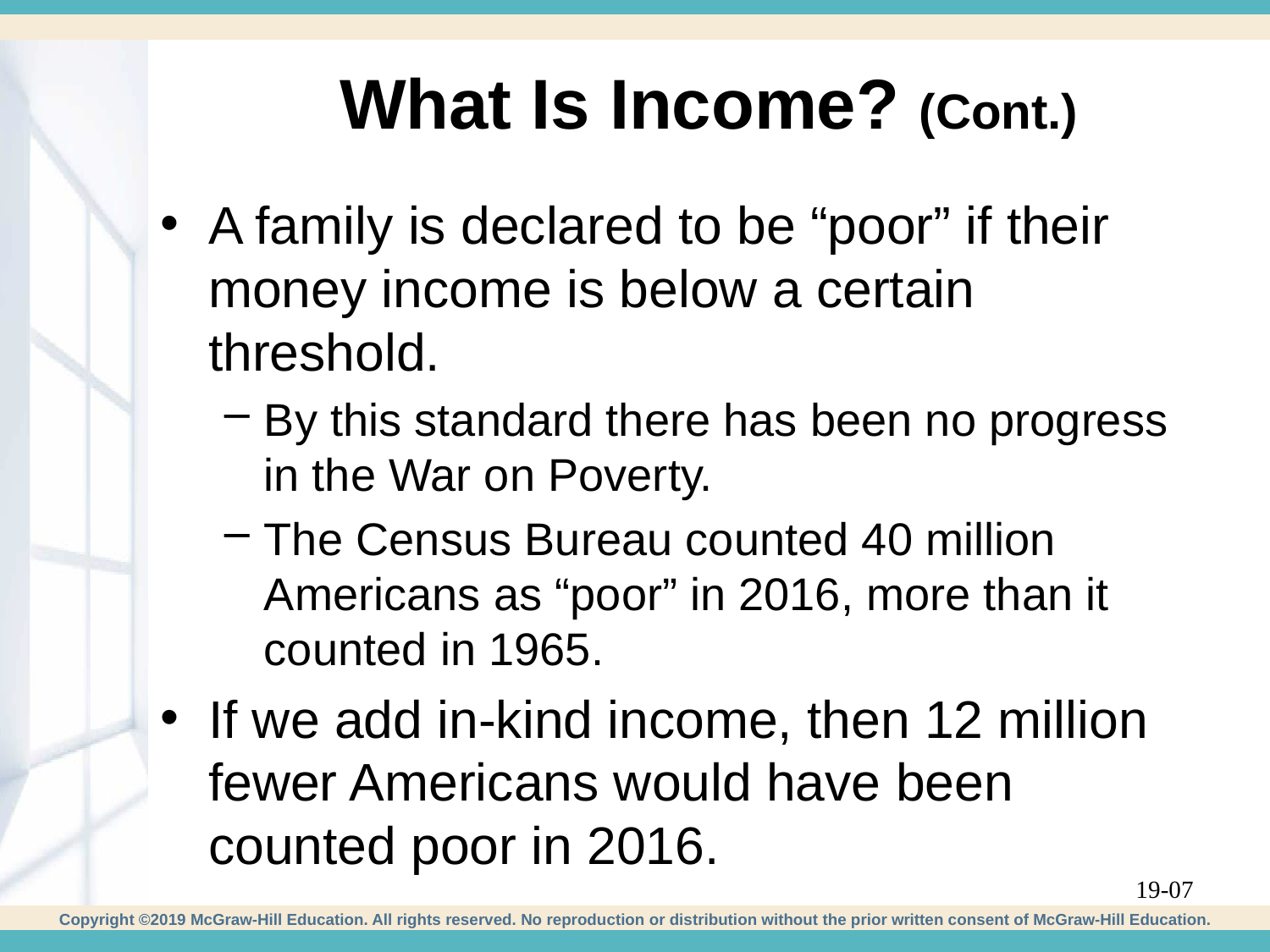

# What Is Income? (Cont.)
A family is declared to be “poor” if their money income is below a certain threshold.
By this standard there has been no progress in the War on Poverty.
The Census Bureau counted 40 million Americans as “poor” in 2016, more than it counted in 1965.
If we add in-kind income, then 12 million fewer Americans would have been counted poor in 2016.

19-07